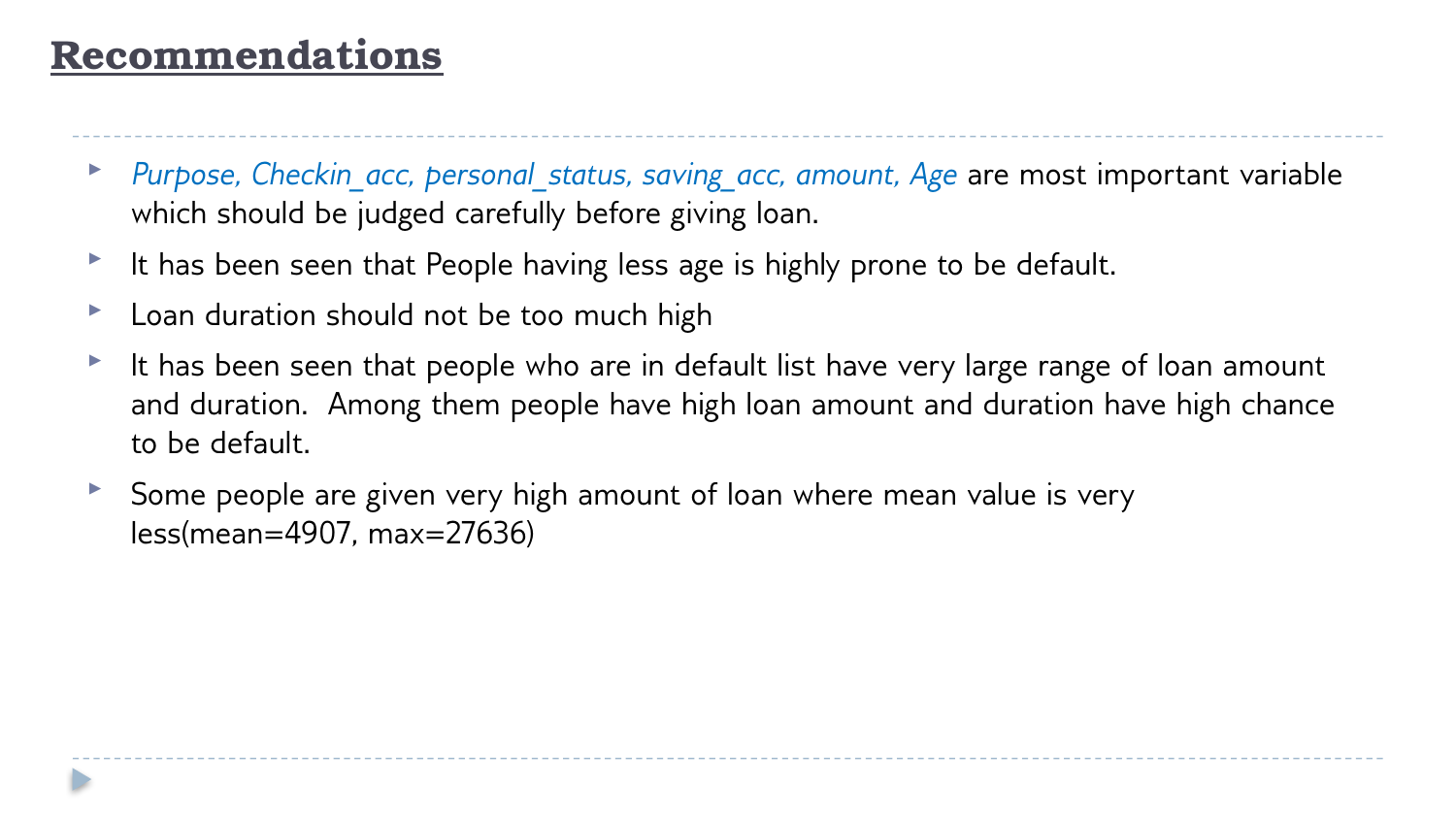

# Recommendations
Purpose, Checkin_acc, personal_status, saving_acc, amount, Age are most important variable which should be judged carefully before giving loan.
It has been seen that People having less age is highly prone to be default.
Loan duration should not be too much high
It has been seen that people who are in default list have very large range of loan amount and duration.  Among them people have high loan amount and duration have high chance to be default.
Some people are given very high amount of loan where mean value is very less(mean=4907, max=27636)